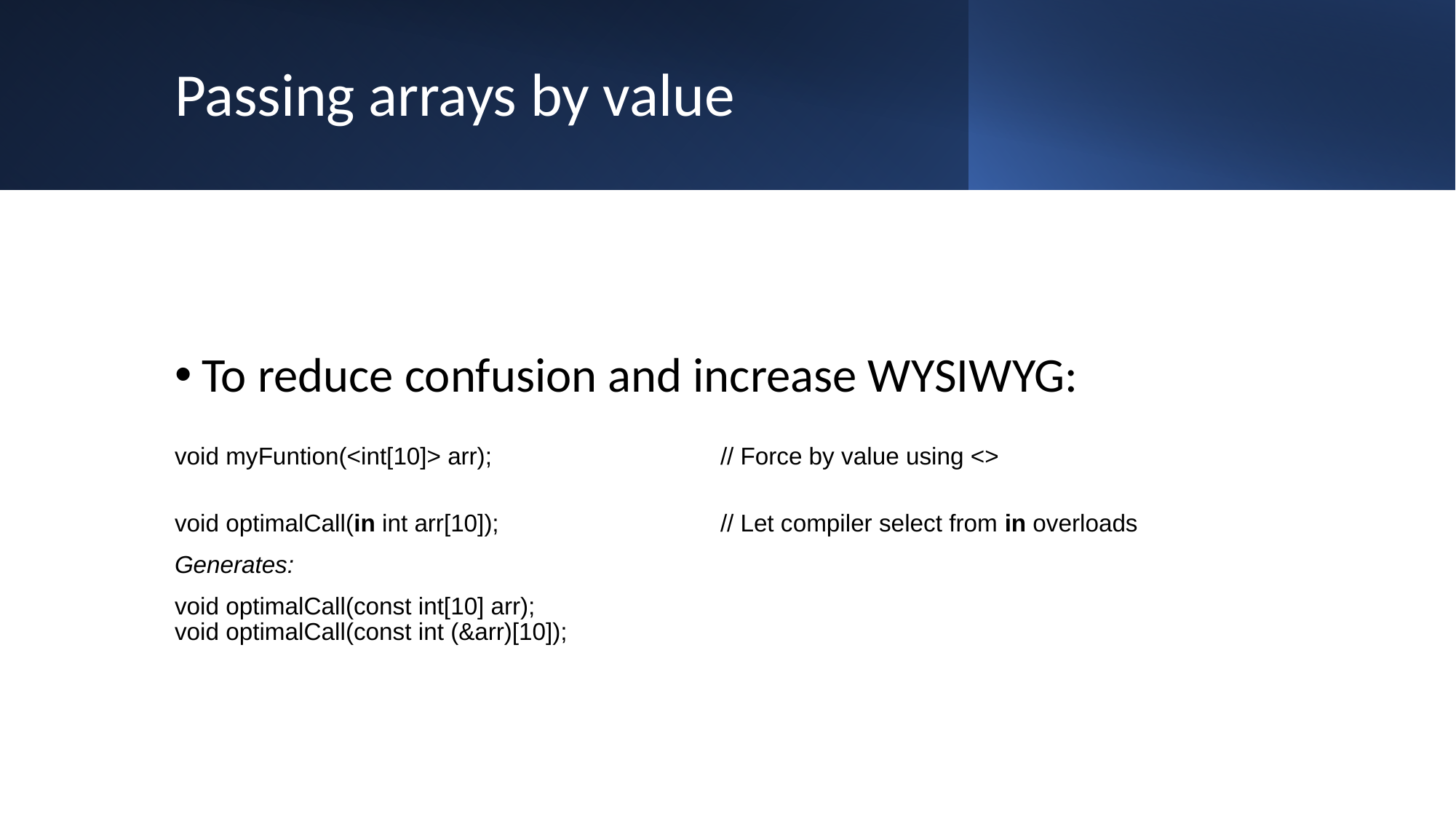

# Passing arrays by value
To reduce confusion and increase WYSIWYG:
void myFuntion(<int[10]> arr);			// Force by value using <>
void optimalCall(in int arr[10]);			// Let compiler select from in overloads
Generates:
void optimalCall(const int[10] arr);
void optimalCall(const int (&arr)[10]);